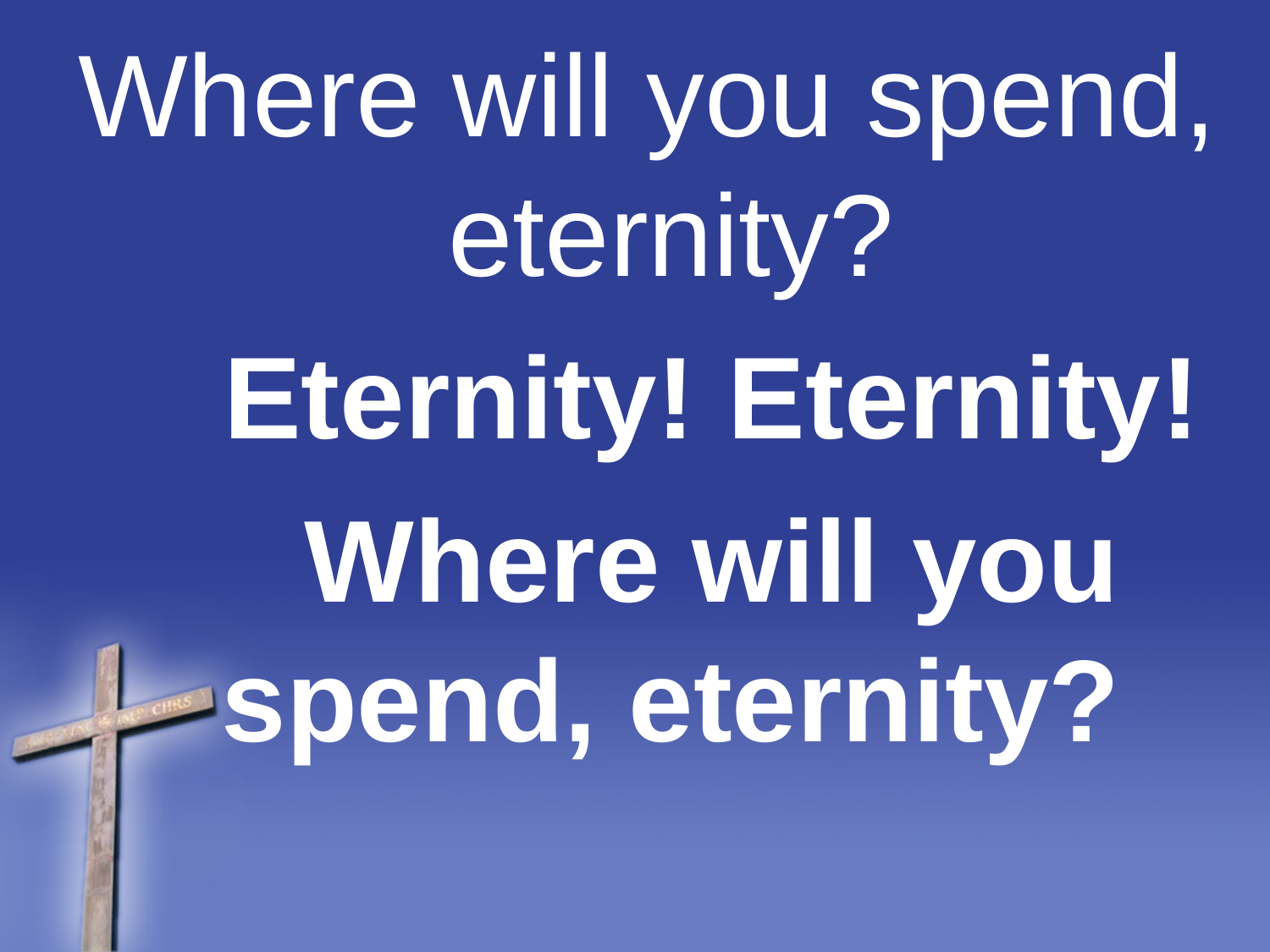

Where will you spend, eternity?
    Eternity! Eternity!
    Where will you spend, eternity?